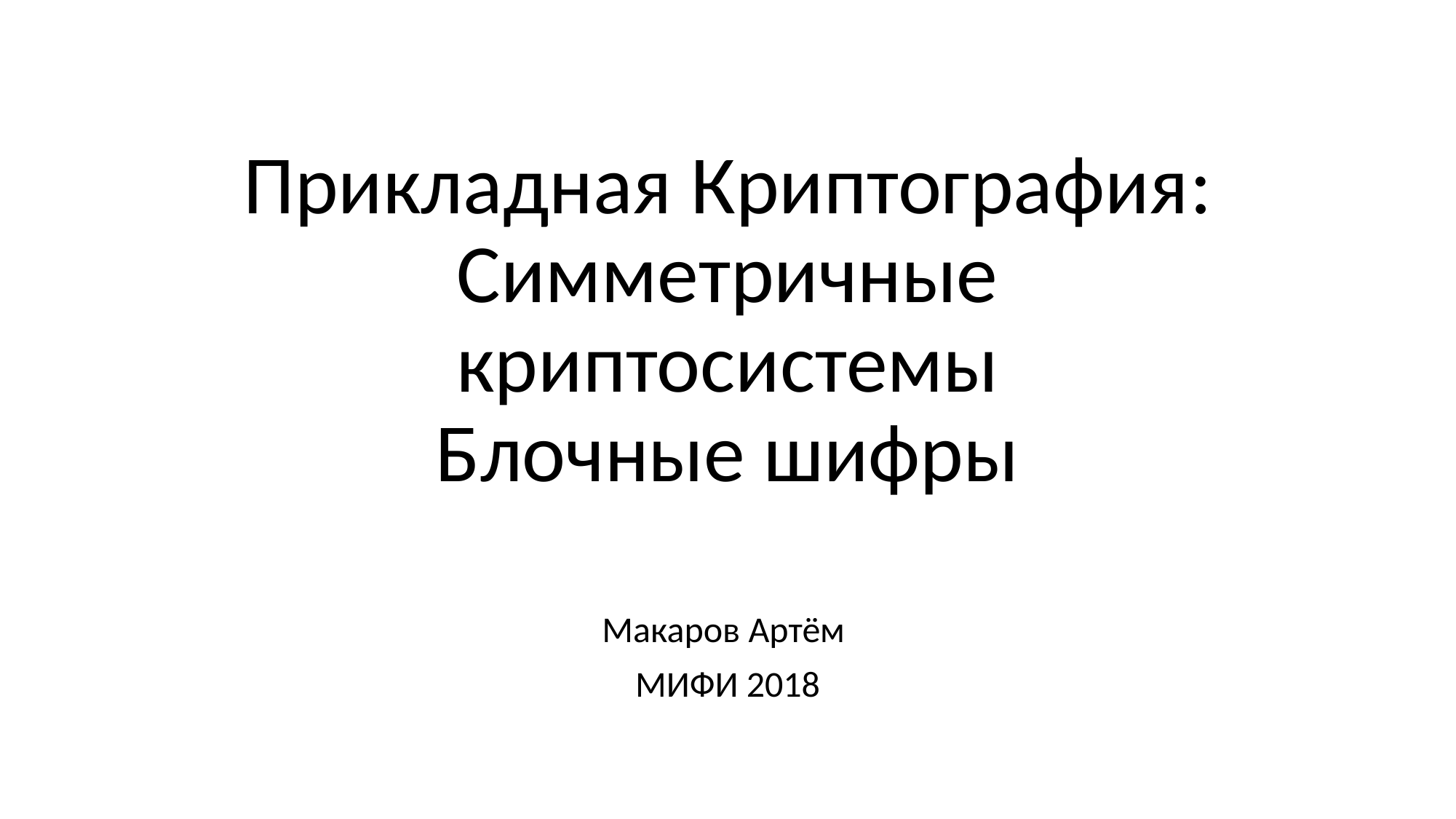

# Прикладная Криптография: Симметричные криптосистемы Блочные шифры
Макаров Артём
МИФИ 2018